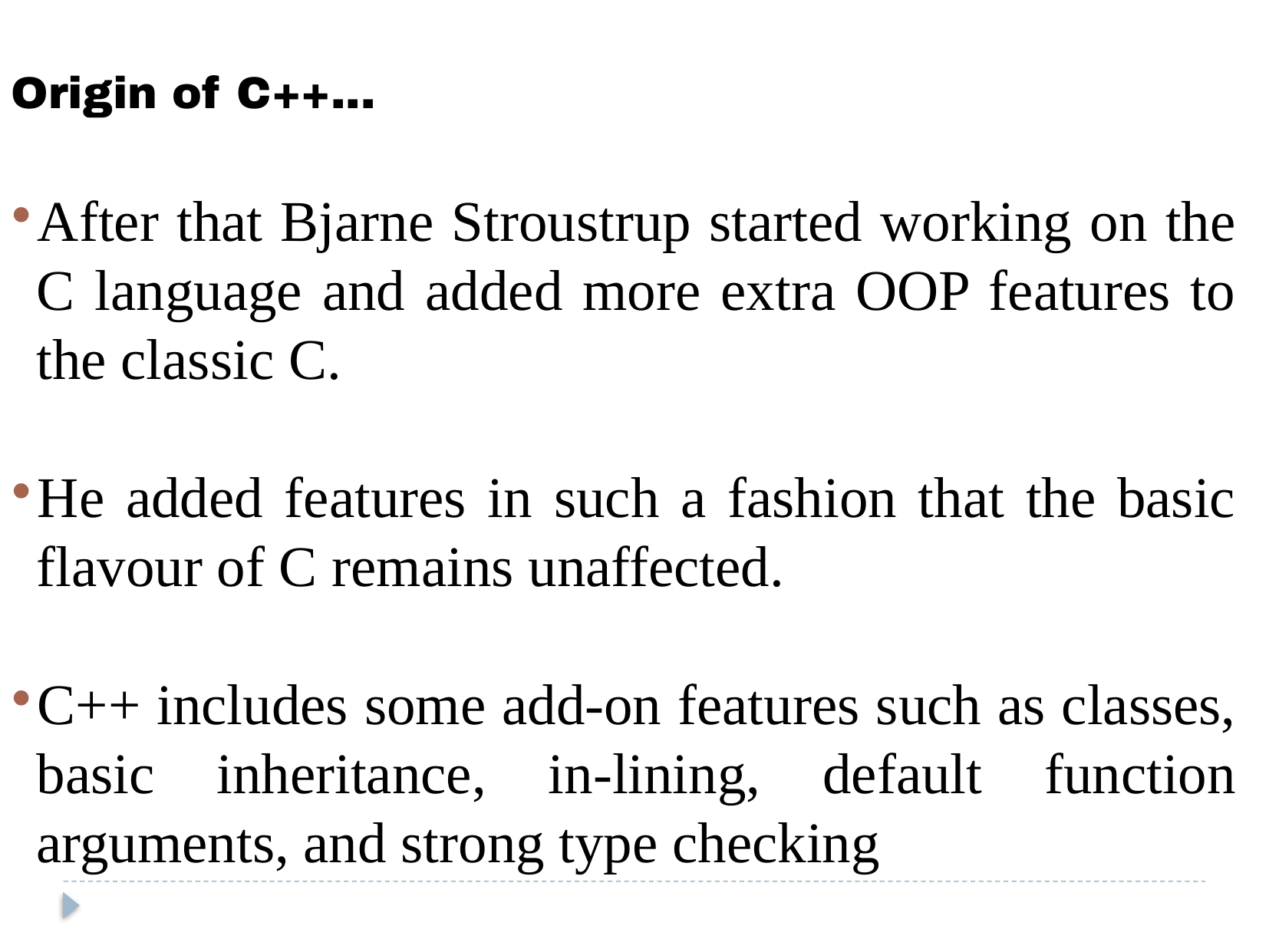

Origin of C++...
After that Bjarne Stroustrup started working on the C language and added more extra OOP features to the classic C.

He added features in such a fashion that the basic flavour of C remains unaffected.

C++ includes some add-on features such as classes, basic inheritance, in-lining, default function arguments, and strong type checking